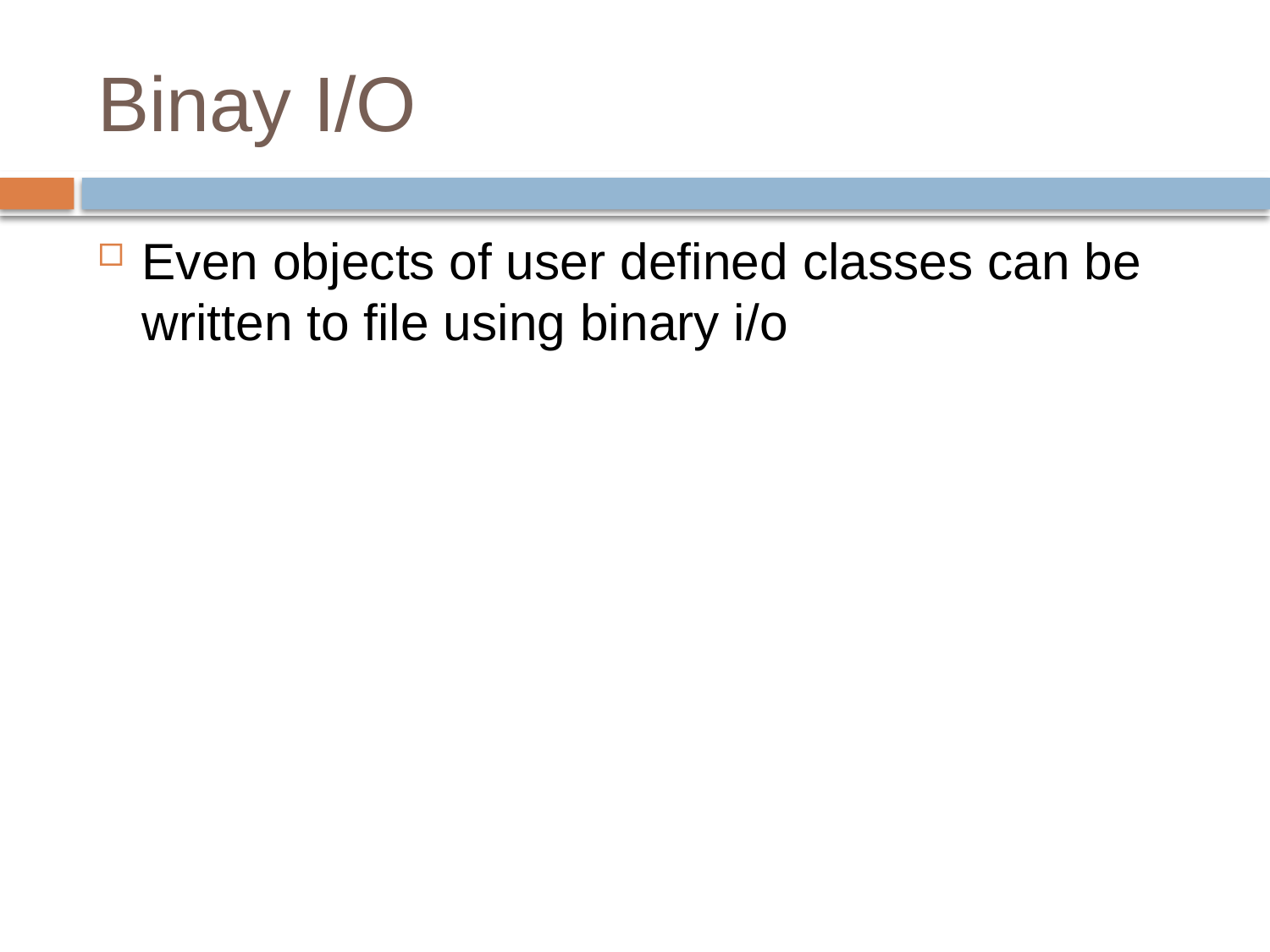

# Binay I/O
Even objects of user defined classes can be written to file using binary i/o